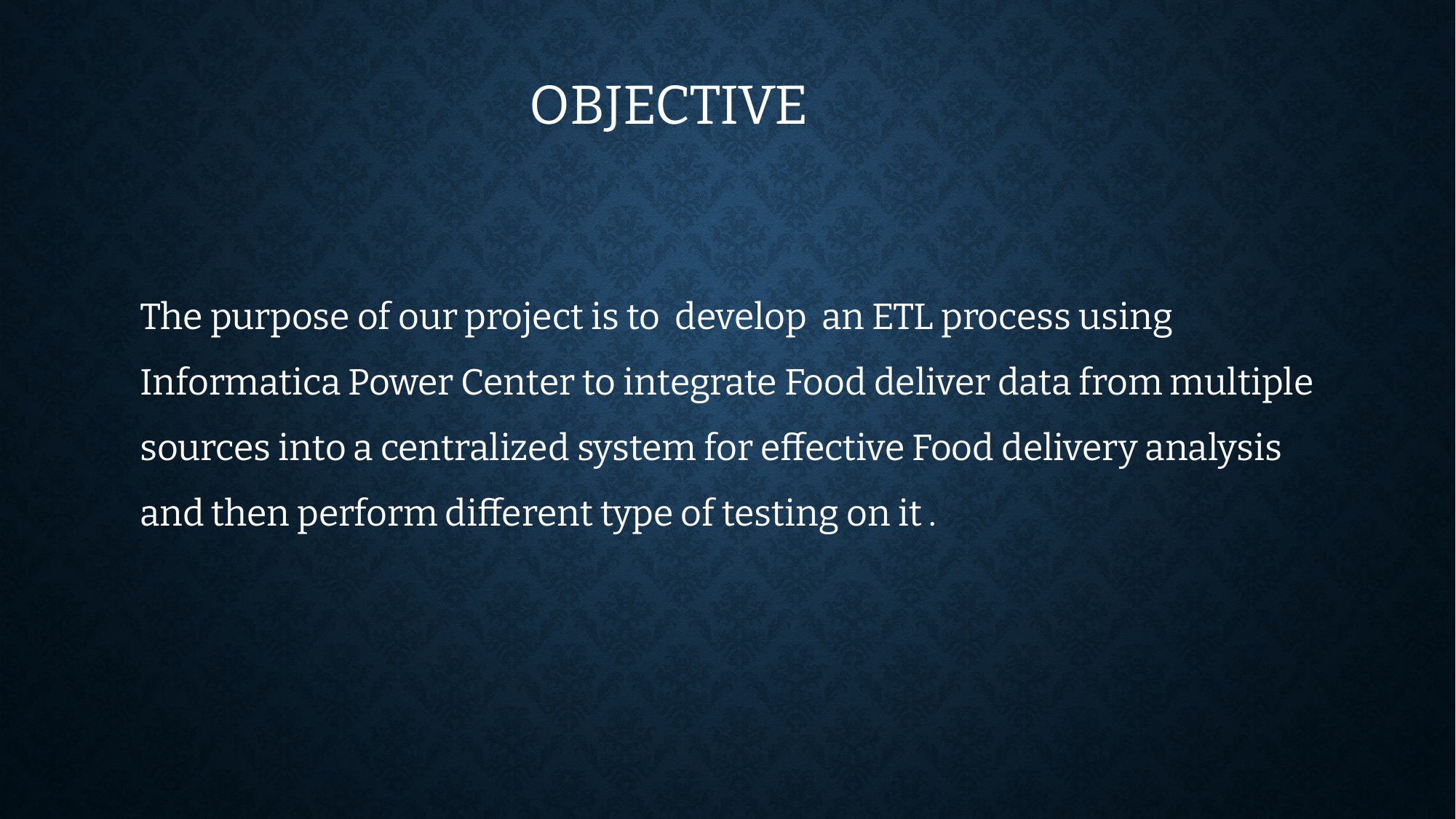

OBJECTIVE
The purpose of our project is to  develop  an ETL process using Informatica Power Center to integrate Food deliver data from multiple sources into a centralized system for effective Food delivery analysis and then perform different type of testing on it .